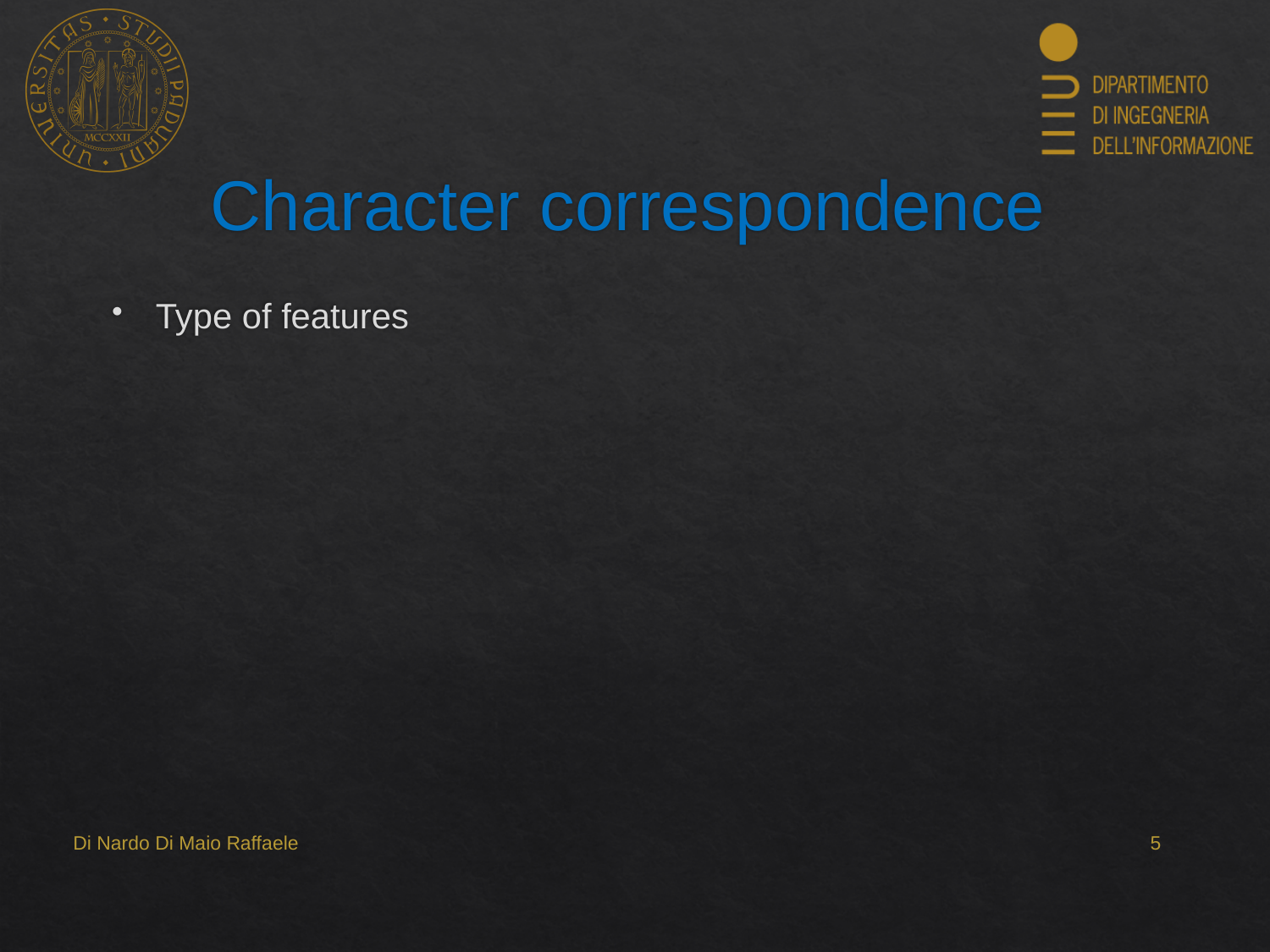

# Character correspondence
Type of features
Di Nardo Di Maio Raffaele
5